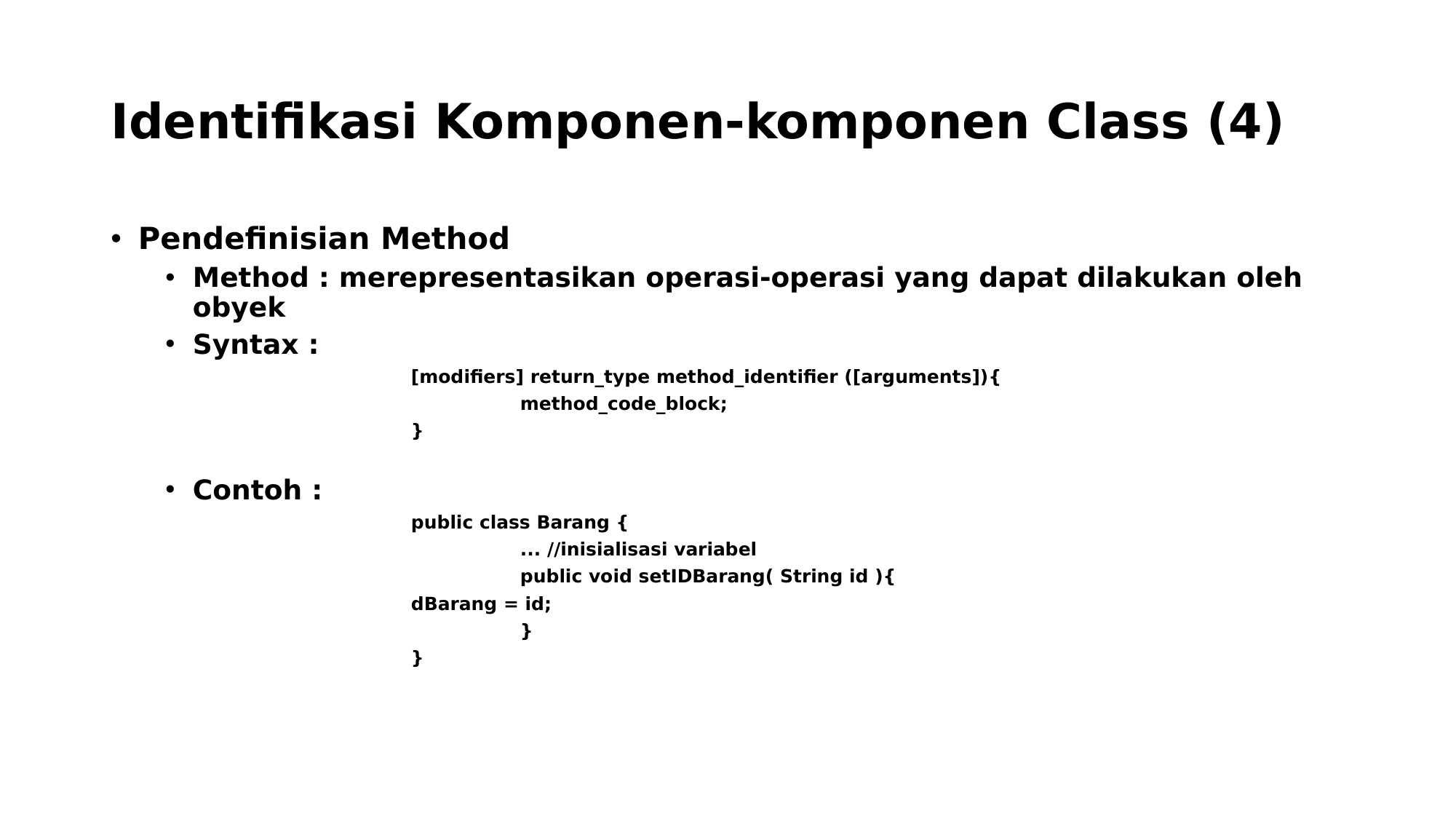

# Identifikasi Komponen-komponen Class (4)
Pendefinisian Method
Method : merepresentasikan operasi-operasi yang dapat dilakukan oleh obyek
Syntax :
			[modifiers] return_type method_identifier ([arguments]){
				method_code_block;
			}

Contoh :
			public class Barang {
	 			... //inisialisasi variabel
    				public void setIDBarang( String id ){
           	 	dBarang = id;
				}
			}